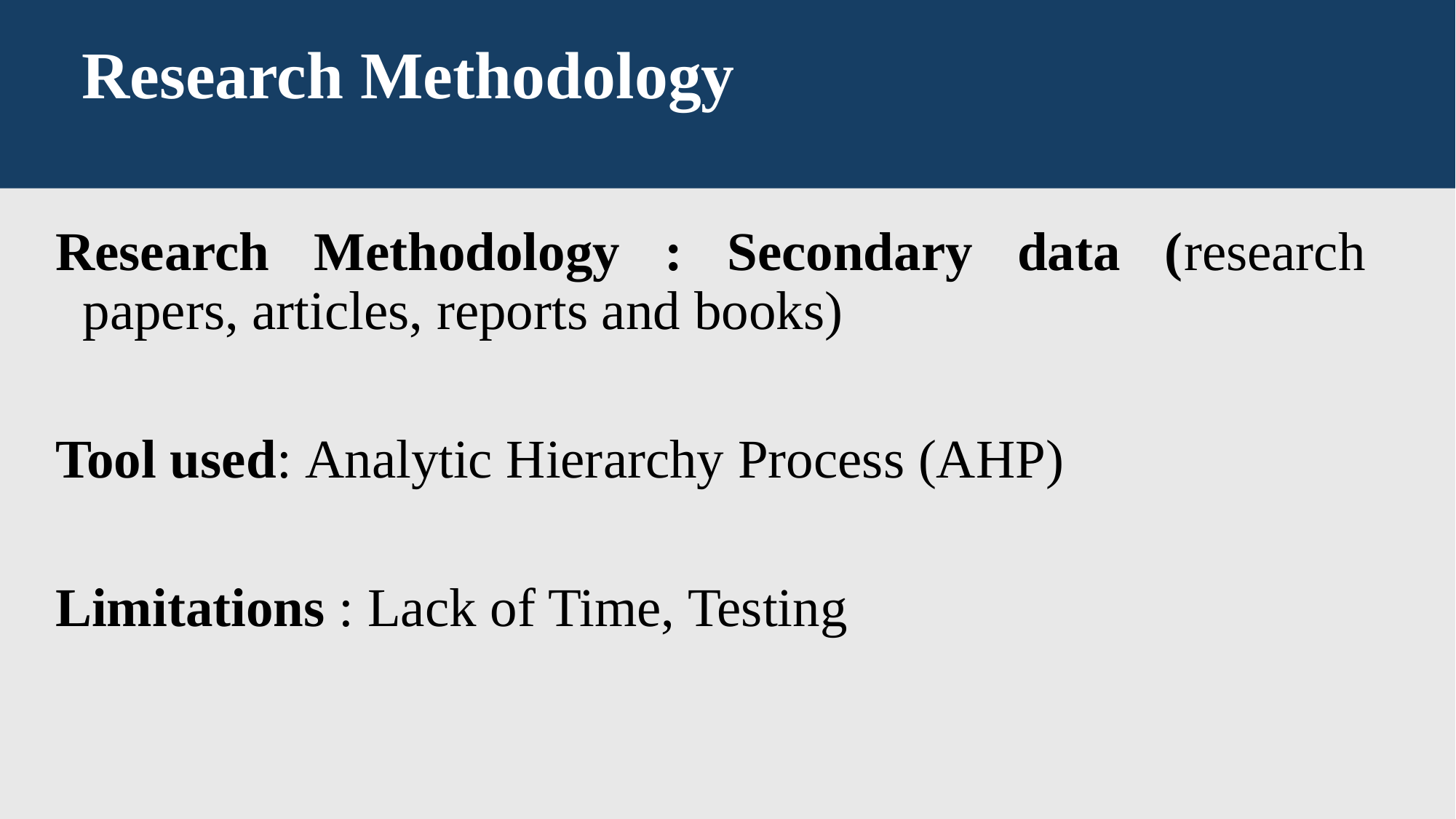

# Research Methodology
Research Methodology : Secondary data (research papers, articles, reports and books)

Tool used: Analytic Hierarchy Process (AHP)

Limitations : Lack of Time, Testing